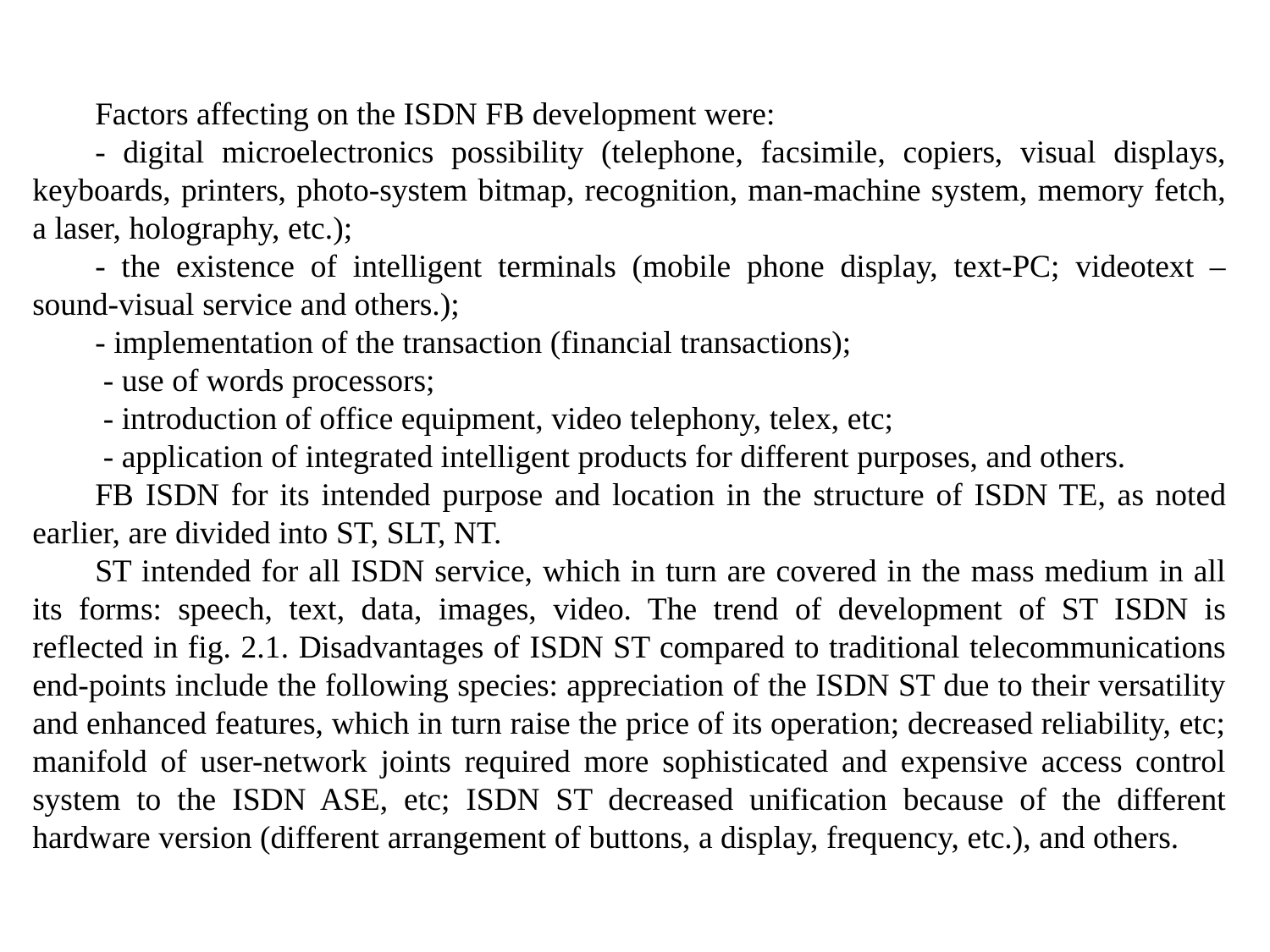

Factors affecting on the ISDN FB development were:
- digital microelectronics possibility (telephone, facsimile, copiers, visual displays, keyboards, printers, photo-system bitmap, recognition, man-machine system, memory fetch, a laser, holography, etc.);
- the existence of intelligent terminals (mobile phone display, text-PC; videotext – sound-visual service and others.);
- implementation of the transaction (financial transactions);
 - use of words processors;
 - introduction of office equipment, video telephony, telex, etc;
 - application of integrated intelligent products for different purposes, and others.
FB ISDN for its intended purpose and location in the structure of ISDN TE, as noted earlier, are divided into ST, SLT, NT.
ST intended for all ISDN service, which in turn are covered in the mass medium in all its forms: speech, text, data, images, video. The trend of development of ST ISDN is reflected in fig. 2.1. Disadvantages of ISDN ST compared to traditional telecommunications end-points include the following species: appreciation of the ISDN ST due to their versatility and enhanced features, which in turn raise the price of its operation; decreased reliability, etc; manifold of user-network joints required more sophisticated and expensive access control system to the ISDN ASE, etc; ISDN ST decreased unification because of the different hardware version (different arrangement of buttons, a display, frequency, etc.), and others.